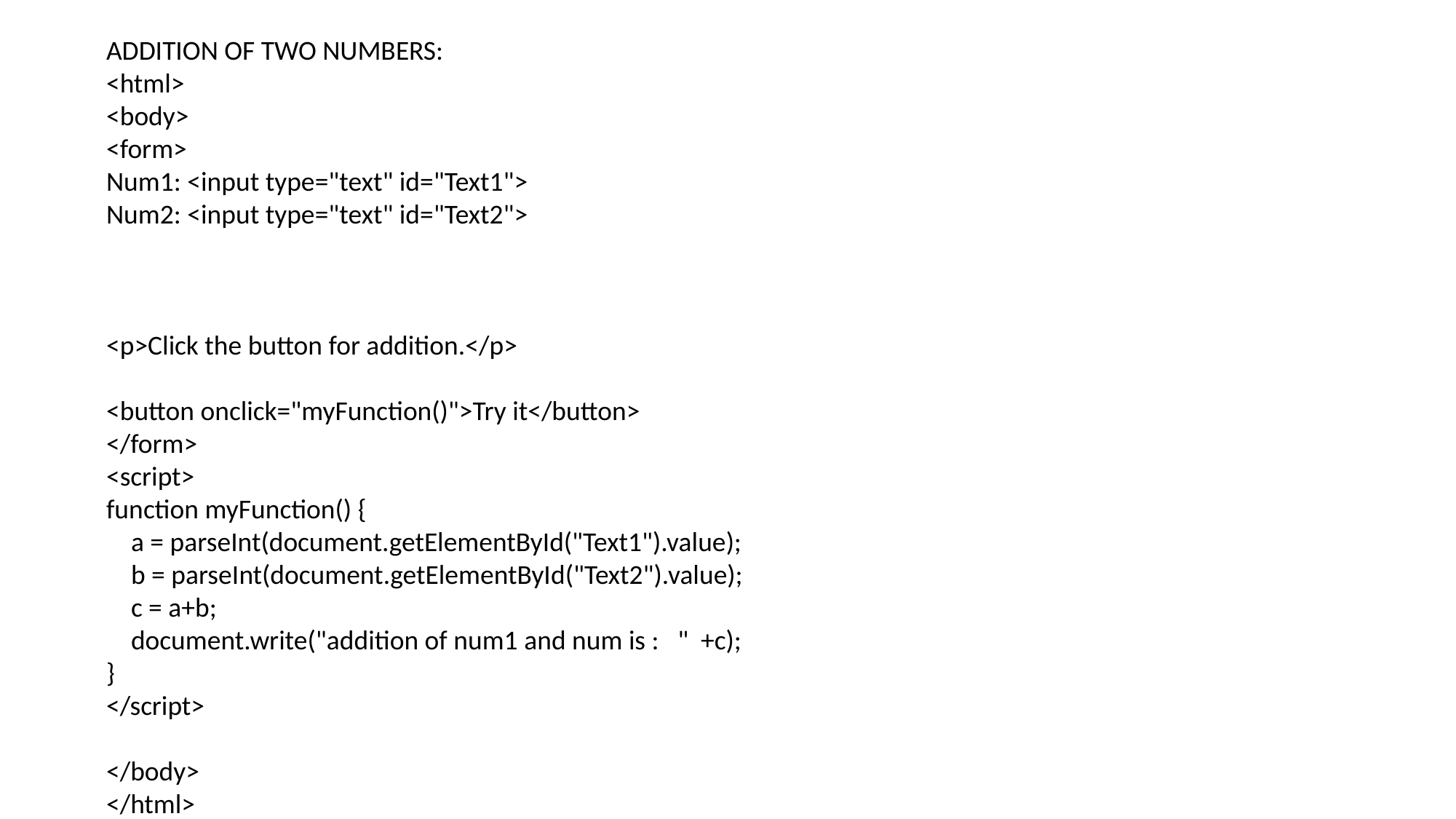

ADDITION OF TWO NUMBERS:
<html>
<body>
<form>
Num1: <input type="text" id="Text1">
Num2: <input type="text" id="Text2">

<p>Click the button for addition.</p>

<button onclick="myFunction()">Try it</button>
</form>
<script>
function myFunction() {
    a = parseInt(document.getElementById("Text1").value);
    b = parseInt(document.getElementById("Text2").value);
    c = a+b;
    document.write("addition of num1 and num is :   "  +c);
}
</script>

</body>
</html>